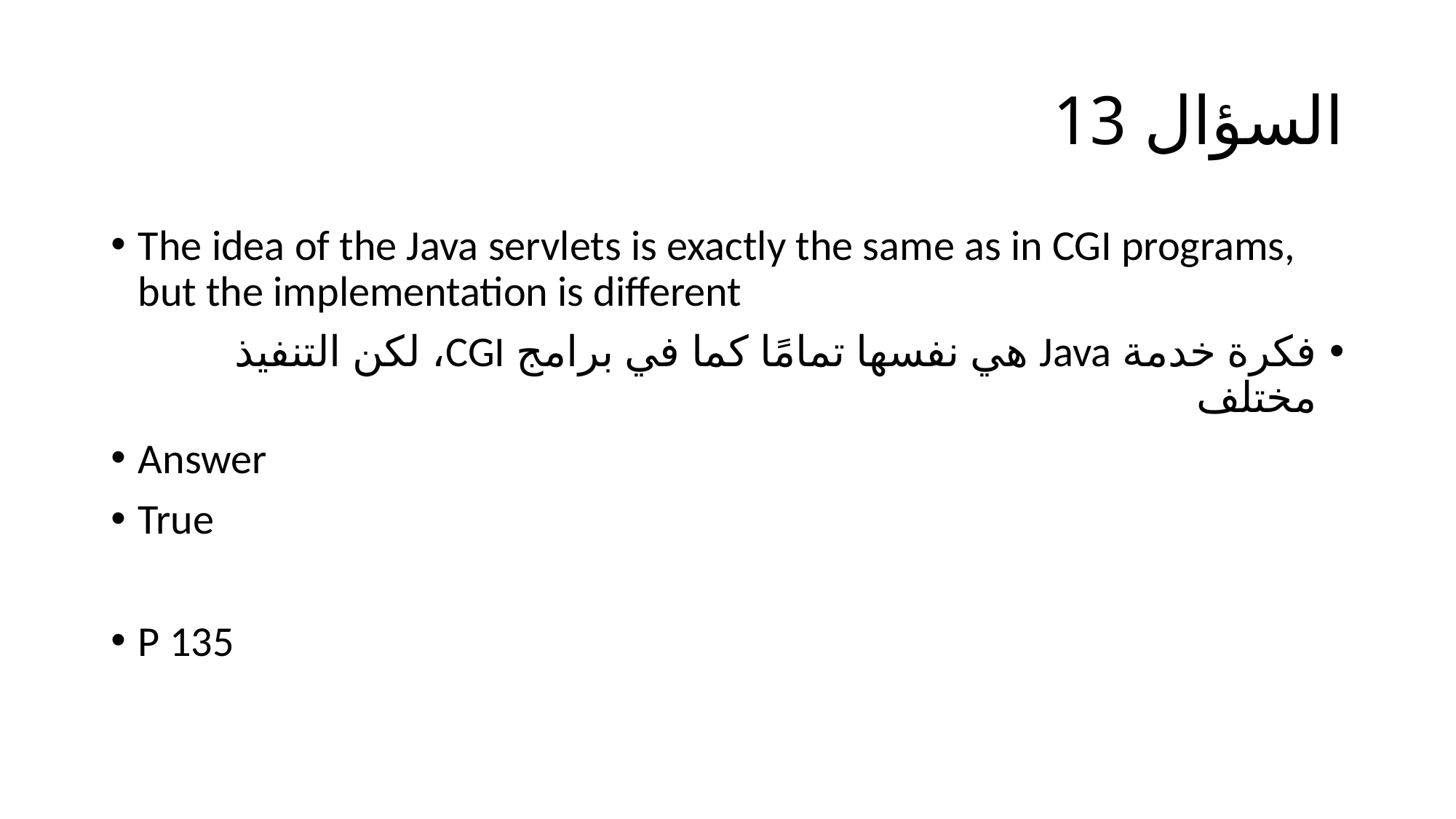

# السؤال 13
The idea of the Java servlets is exactly the same as in CGI programs, but the implementation is different
فكرة خدمة Java هي نفسها تمامًا كما في برامج CGI، لكن التنفيذ مختلف
Answer
True

P 135